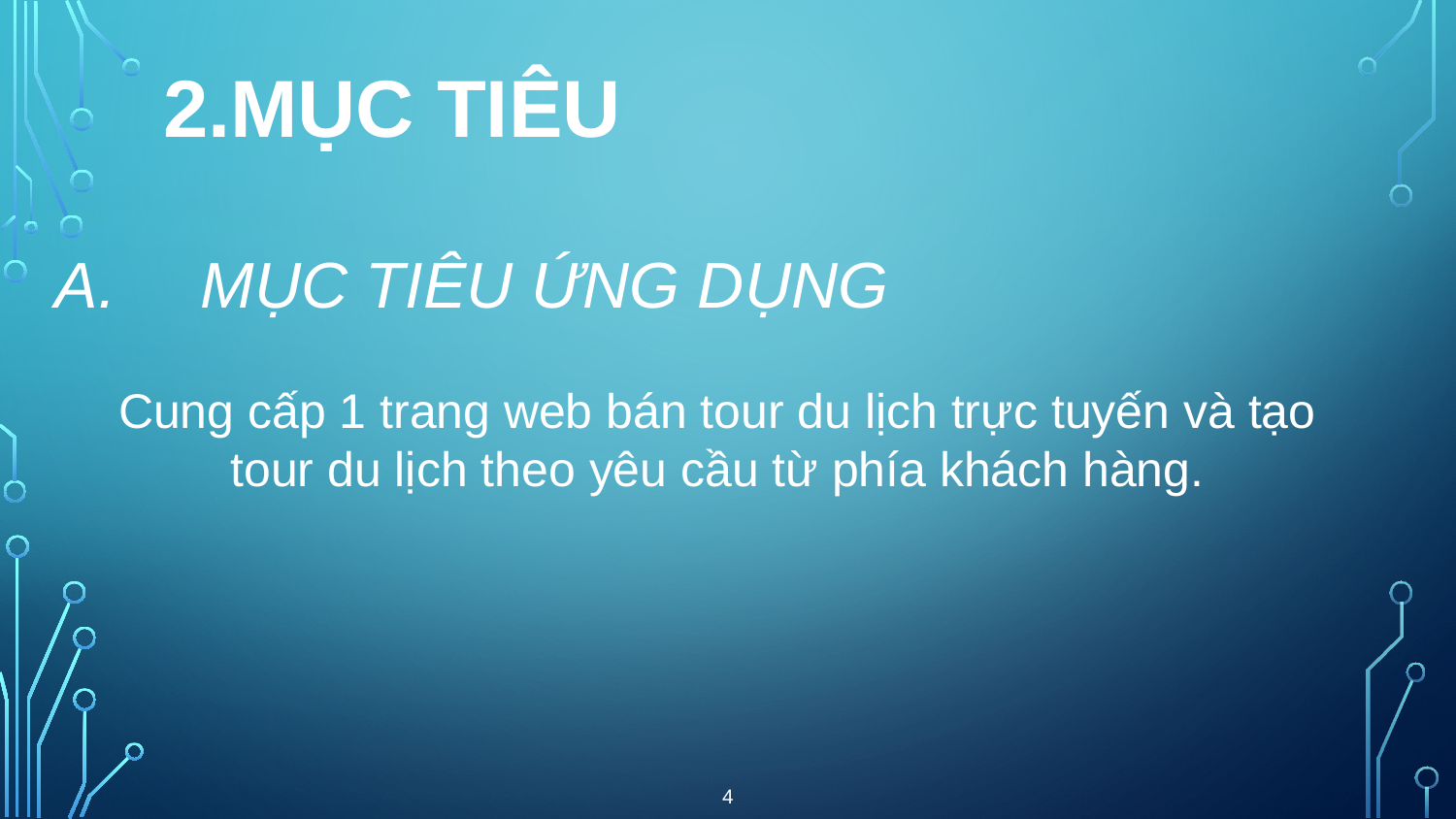

MỤC TIÊU
MỤC TIÊU ỨNG DỤNG
Cung cấp 1 trang web bán tour du lịch trực tuyến và tạo tour du lịch theo yêu cầu từ phía khách hàng.
4